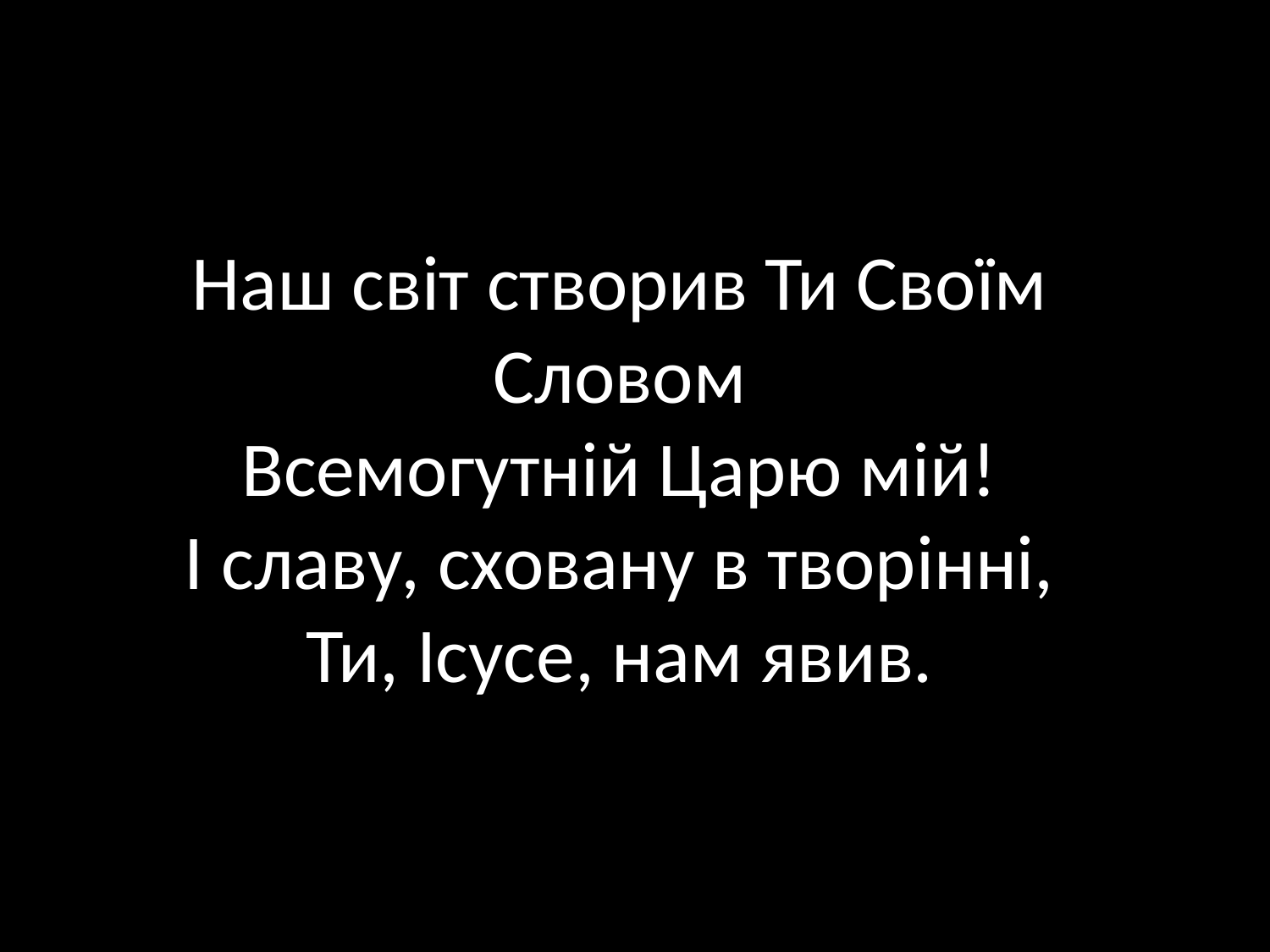

Наш світ створив Ти Своїм Словом
Всемогутній Царю мій!
І славу, сховану в творінні,
Ти, Ісусе, нам явив.